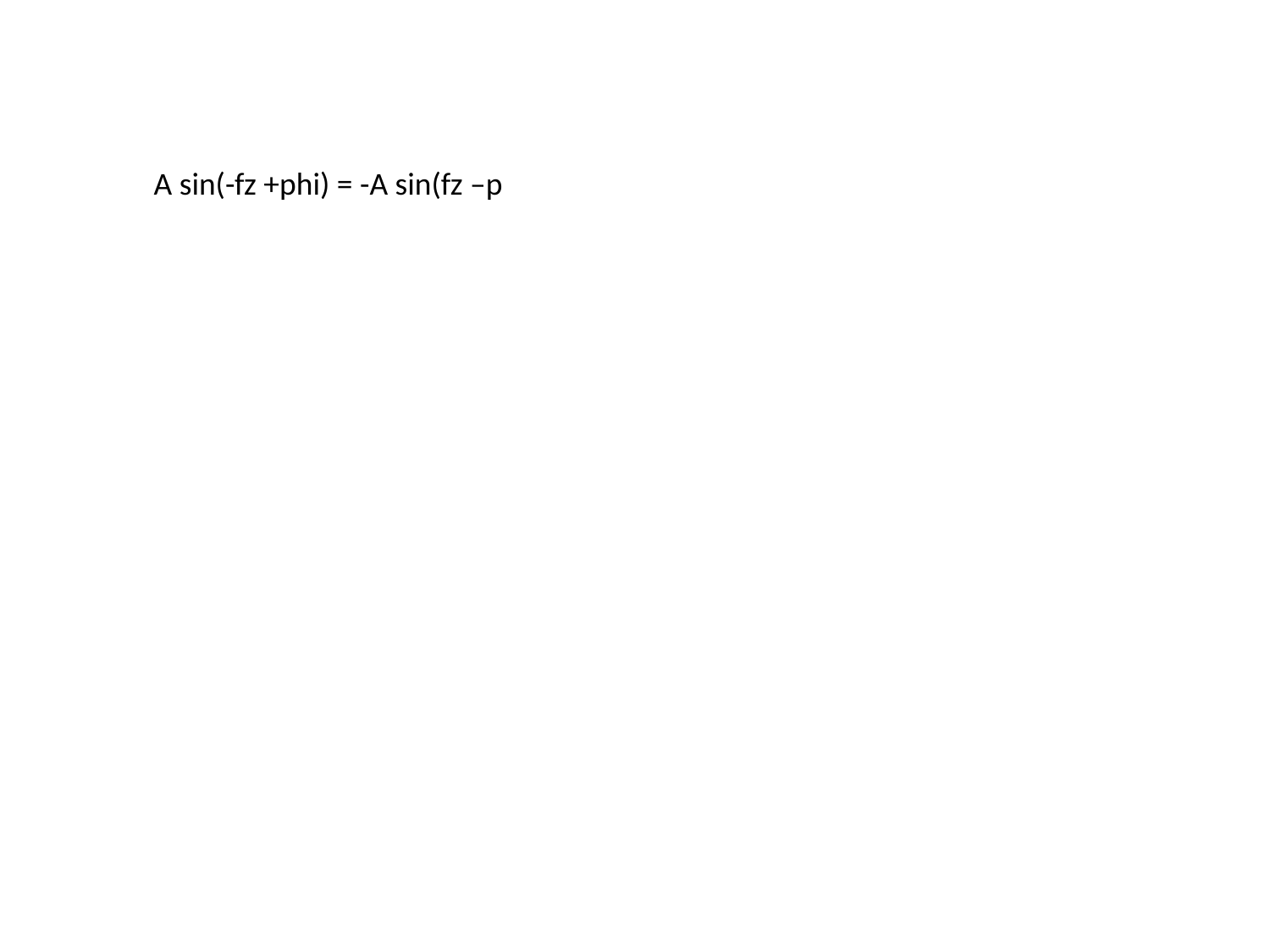

A sin(-fz +phi) = -A sin(fz –p